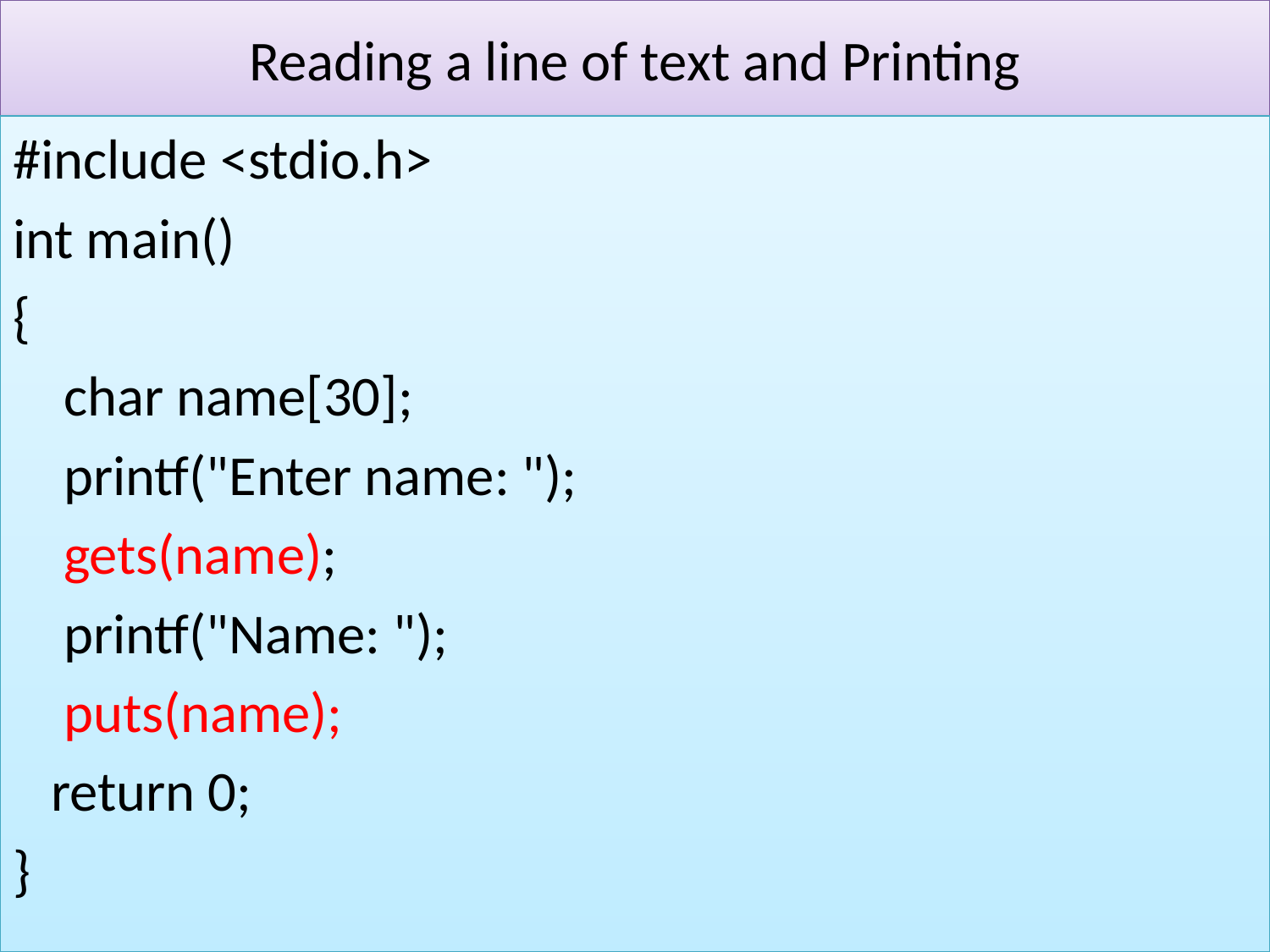

# Reading a line of text and Printing
#include <stdio.h>
int main()
{
    char name[30];
    printf("Enter name: ");
    gets(name);
    printf("Name: ");
    puts(name);
   return 0;
}